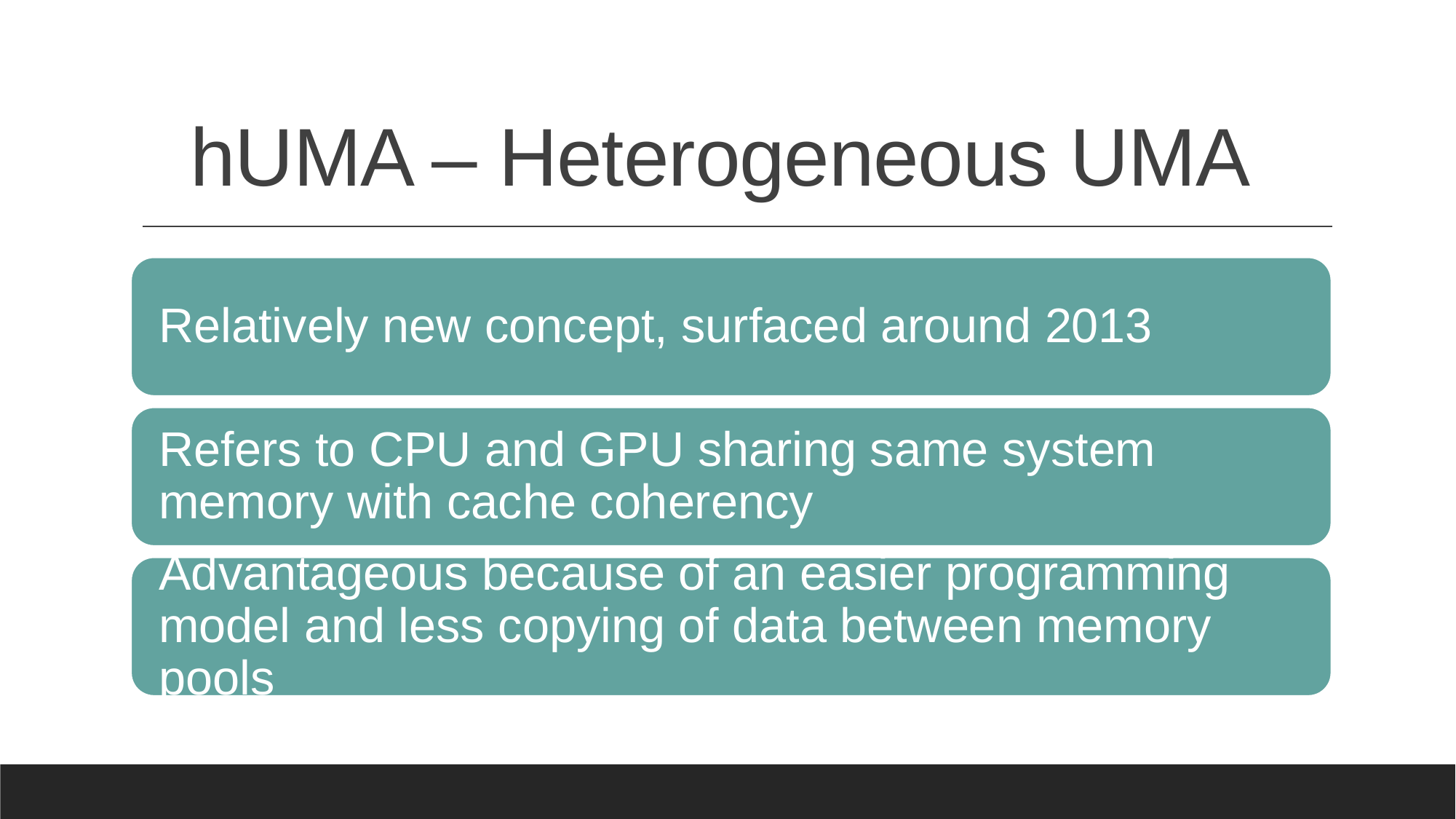

# hUMA – Heterogeneous UMA
Relatively new concept, surfaced around 2013
Refers to CPU and GPU sharing same system memory with cache coherency
Advantageous because of an easier programming model and less copying of data between memory pools